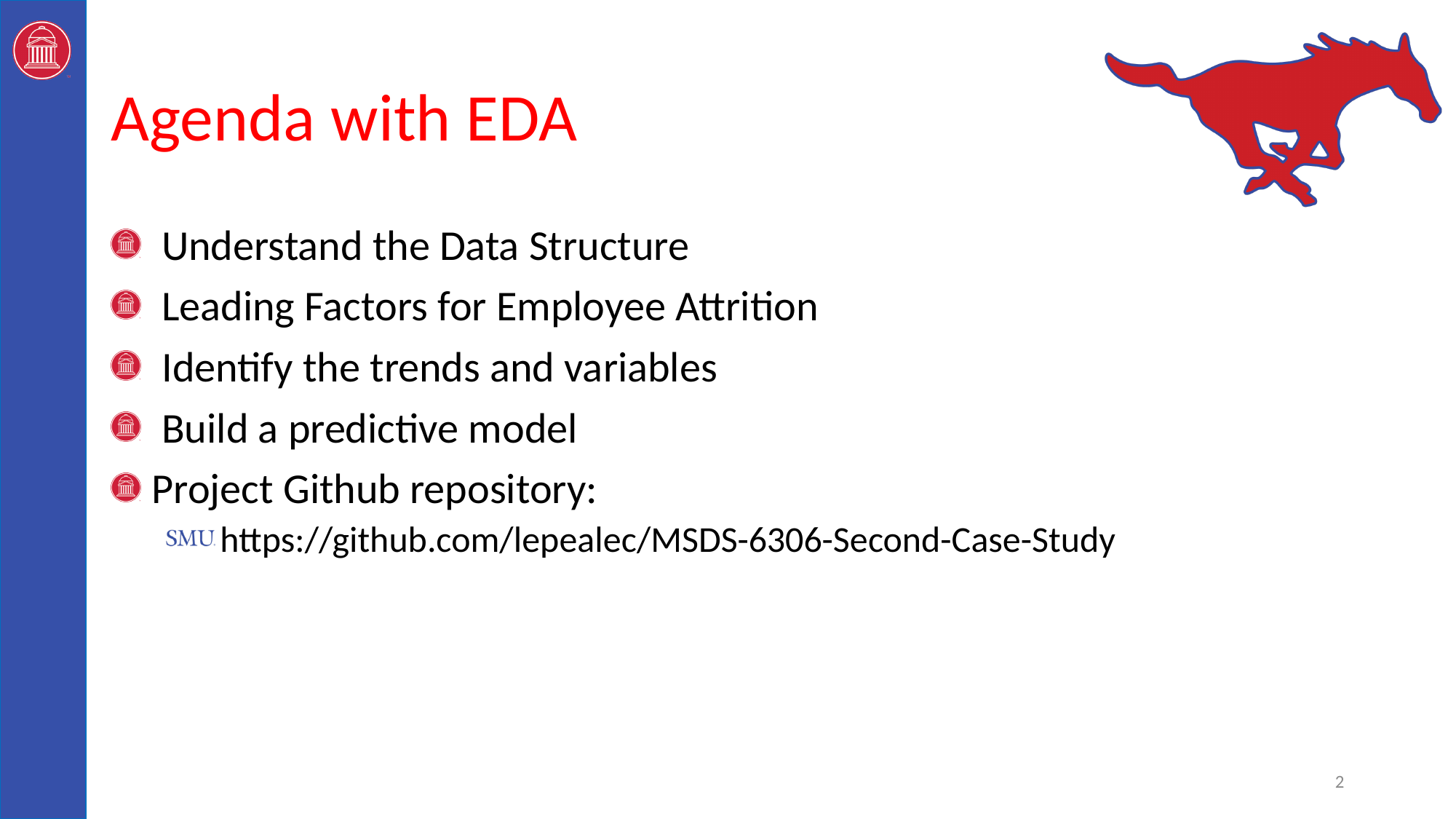

# Agenda with EDA
 Understand the Data Structure
 Leading Factors for Employee Attrition
 Identify the trends and variables
 Build a predictive model
Project Github repository:
https://github.com/lepealec/MSDS-6306-Second-Case-Study

2